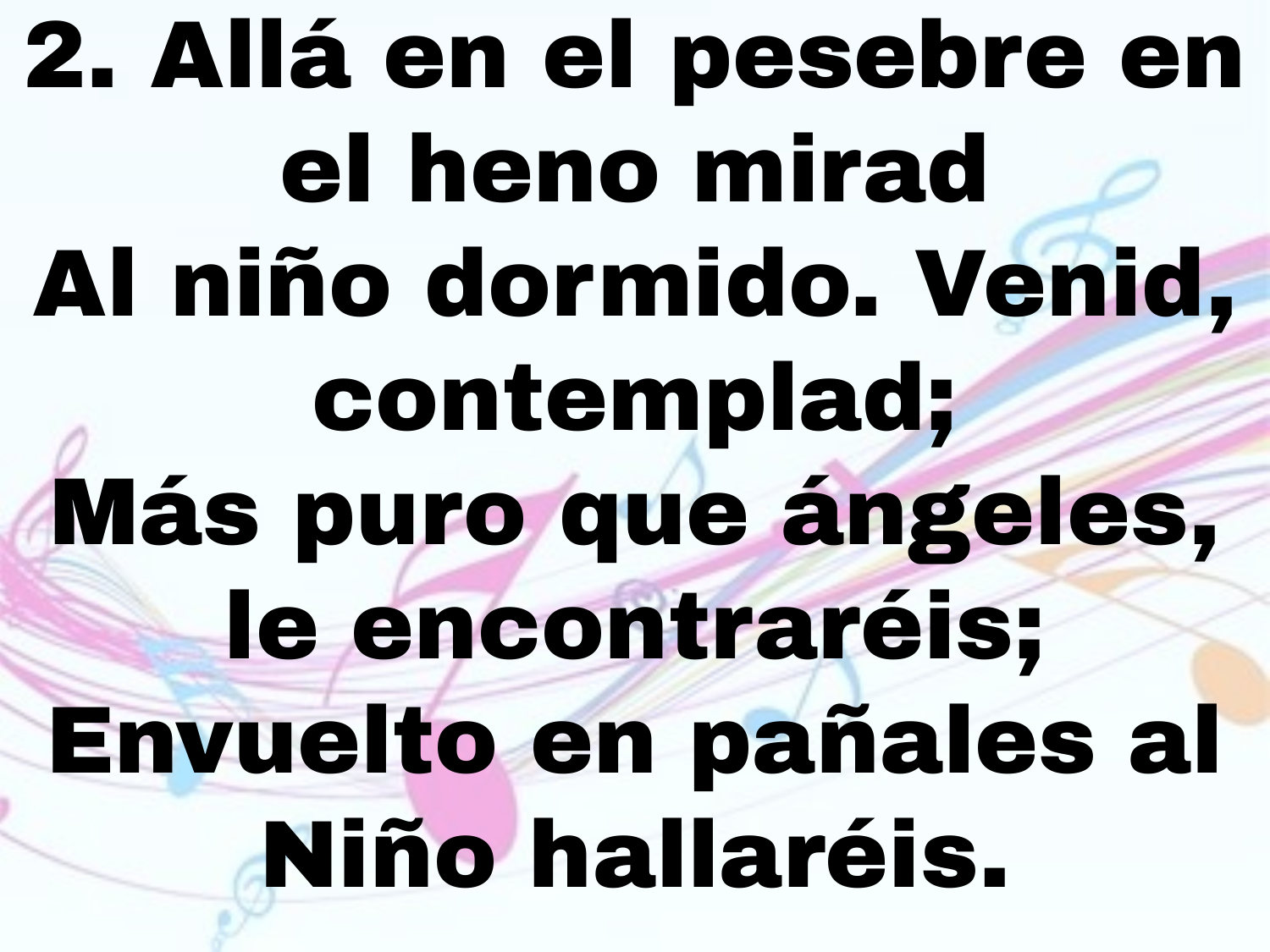

2. Allá en el pesebre en el heno mirad
Al niño dormido. Venid, contemplad;
Más puro que ángeles, le encontraréis;
Envuelto en pañales al Niño hallaréis.